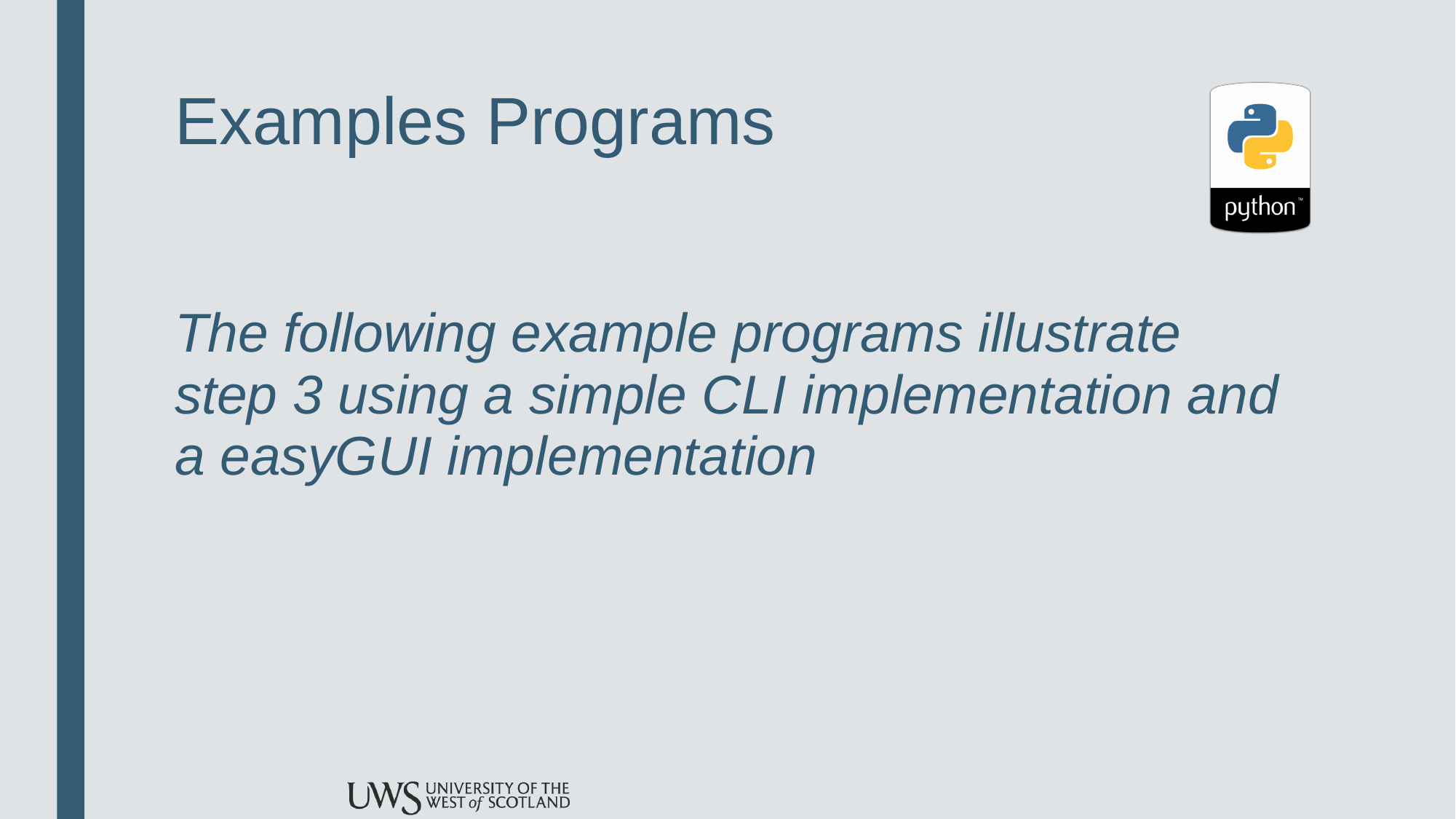

# Examples Programs

The following example programs illustrate step 3 using a simple CLI implementation and a easyGUI implementation